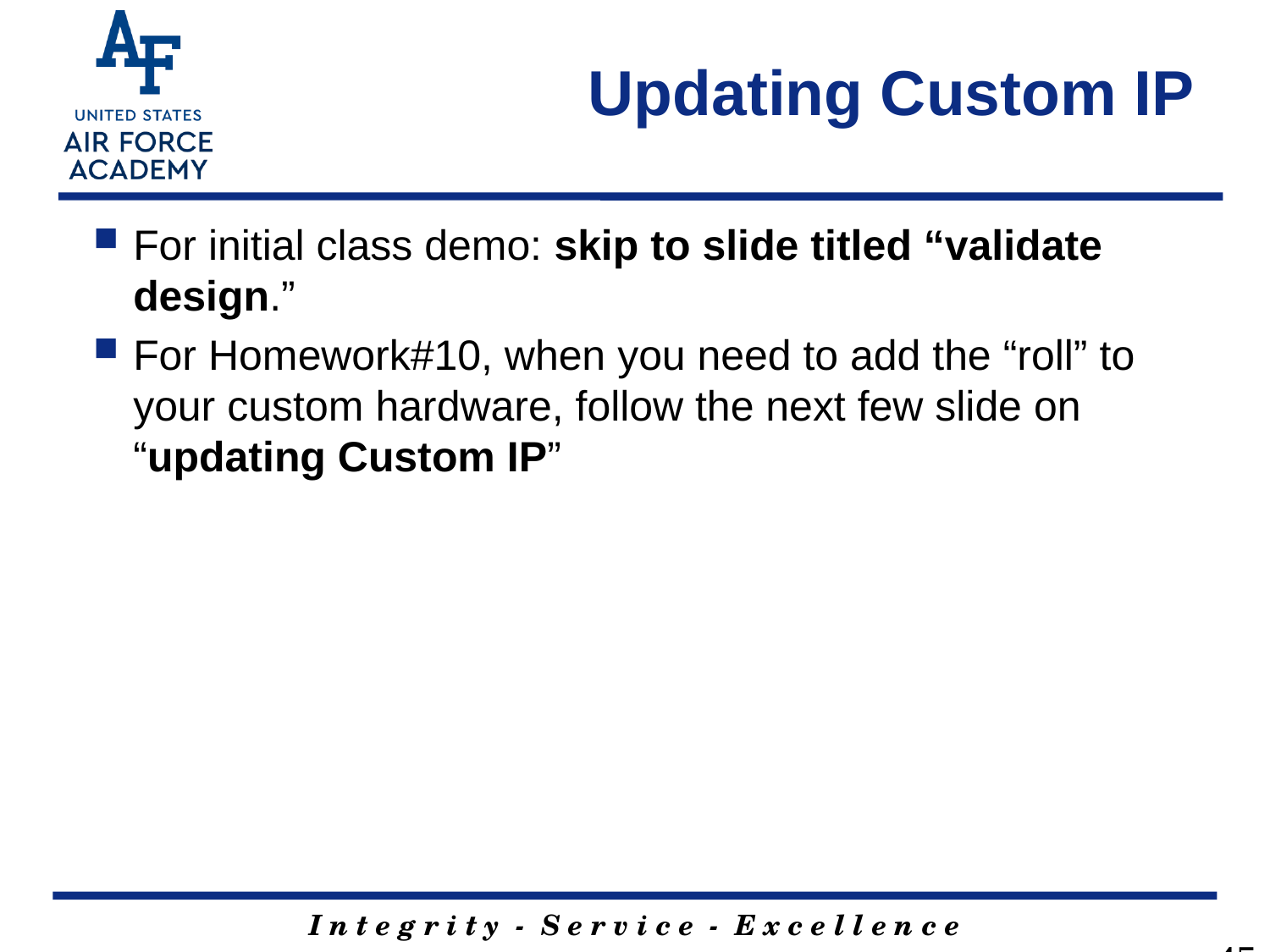

# Updating Custom IP
For initial class demo: skip to slide titled “validate design.”
For Homework#10, when you need to add the “roll” to your custom hardware, follow the next few slide on “updating Custom IP”
45